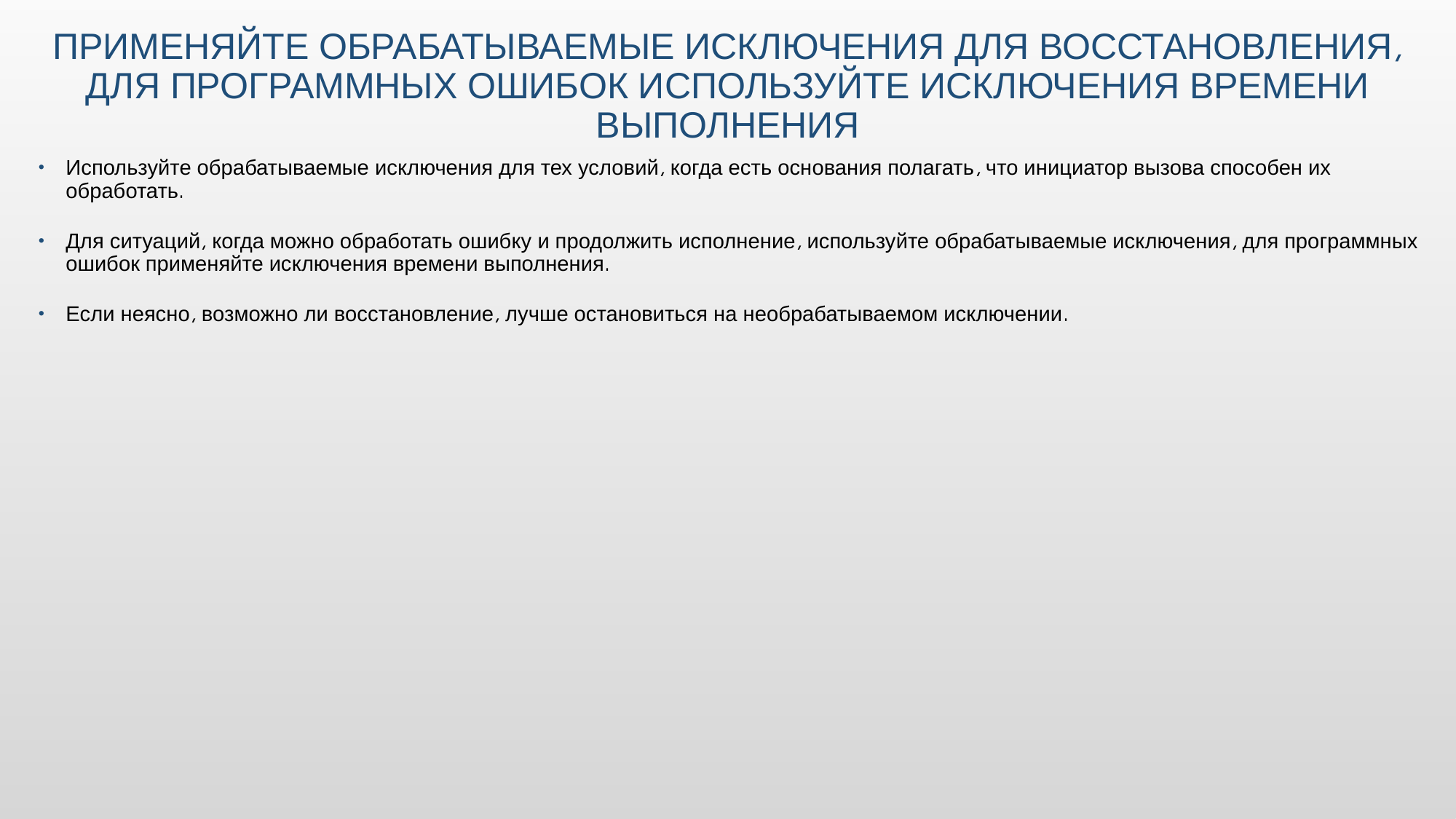

# Применяйте обрабатываемые исключения для восстановления, для программных ошибок используйте исключения времени выполнения
Используйте обрабатываемые исключения для тех условий, когда есть основания полагать, что инициатор вызова способен их обработать.
Для ситуаций, когда можно обработать ошибку и продолжить исполнение, используйте обрабатываемые исключения, для программных ошибок применяйте исключения времени выполнения.
Если неясно, возможно ли восстановление, лучше остановиться на необрабатываемом исключении.